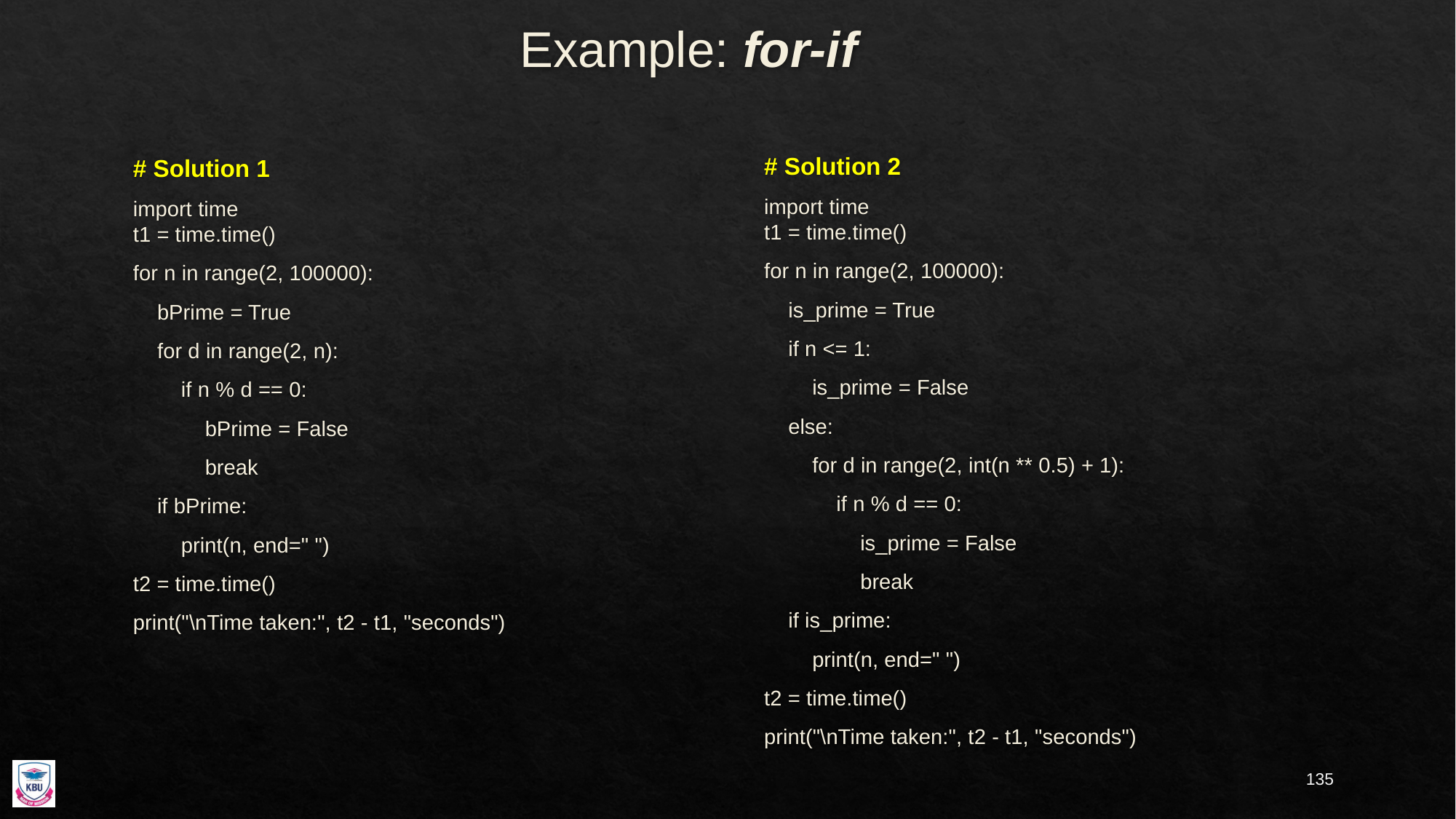

# Example: for-if
# Solution 2
import time
t1 = time.time()
for n in range(2, 100000):
    is_prime = True
    if n <= 1:
        is_prime = False
    else:
        for d in range(2, int(n ** 0.5) + 1):
            if n % d == 0:
                is_prime = False
                break
    if is_prime:
        print(n, end=" ")
t2 = time.time()
print("\nTime taken:", t2 - t1, "seconds")
# Solution 1
import time
t1 = time.time()
for n in range(2, 100000):
    bPrime = True
    for d in range(2, n):
        if n % d == 0:
            bPrime = False
            break
    if bPrime:
        print(n, end=" ")
t2 = time.time()
print("\nTime taken:", t2 - t1, "seconds")
135